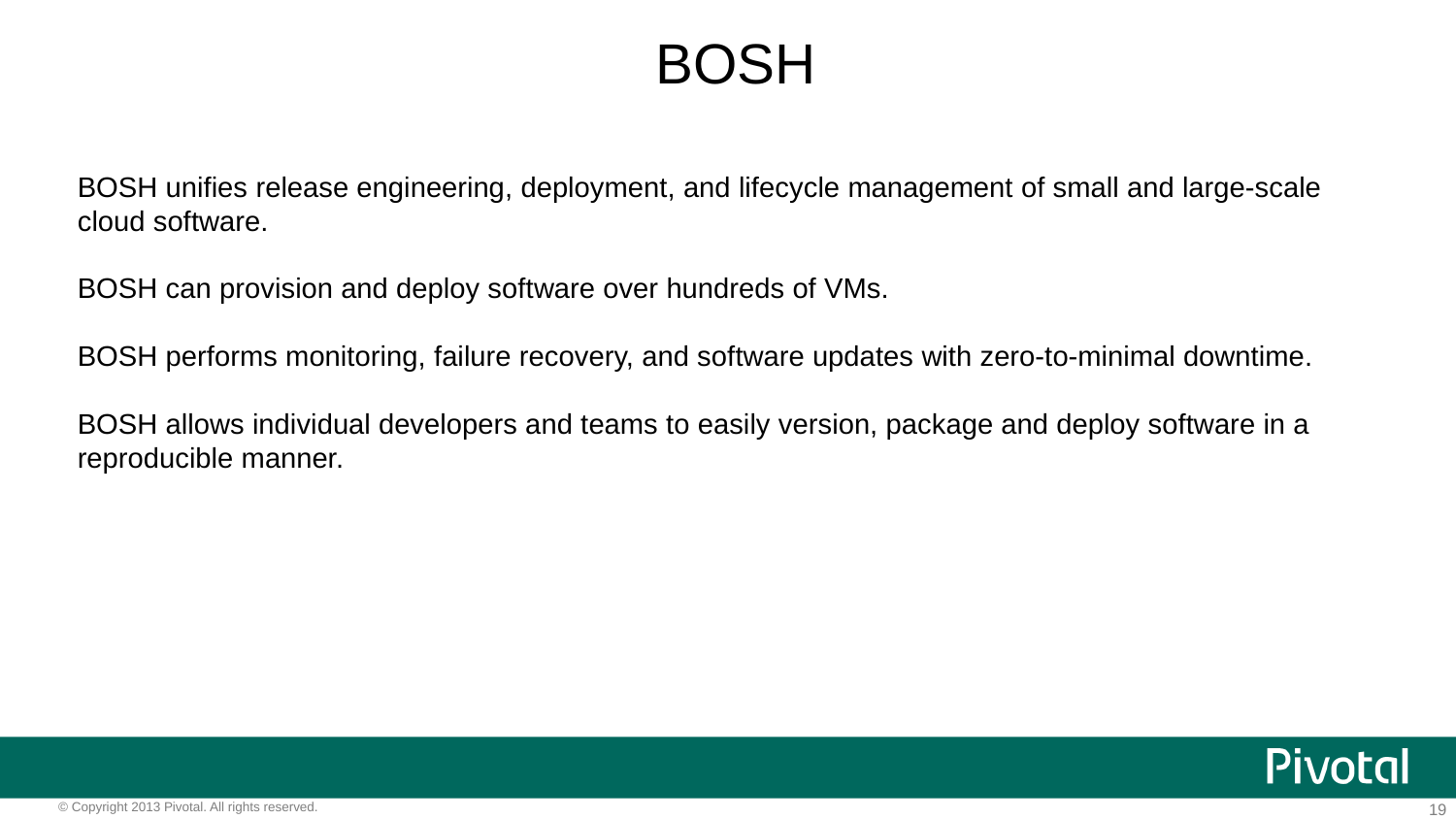

BOSH
BOSH unifies release engineering, deployment, and lifecycle management of small and large-scale cloud software.

BOSH can provision and deploy software over hundreds of VMs.

BOSH performs monitoring, failure recovery, and software updates with zero-to-minimal downtime.

BOSH allows individual developers and teams to easily version, package and deploy software in a reproducible manner.